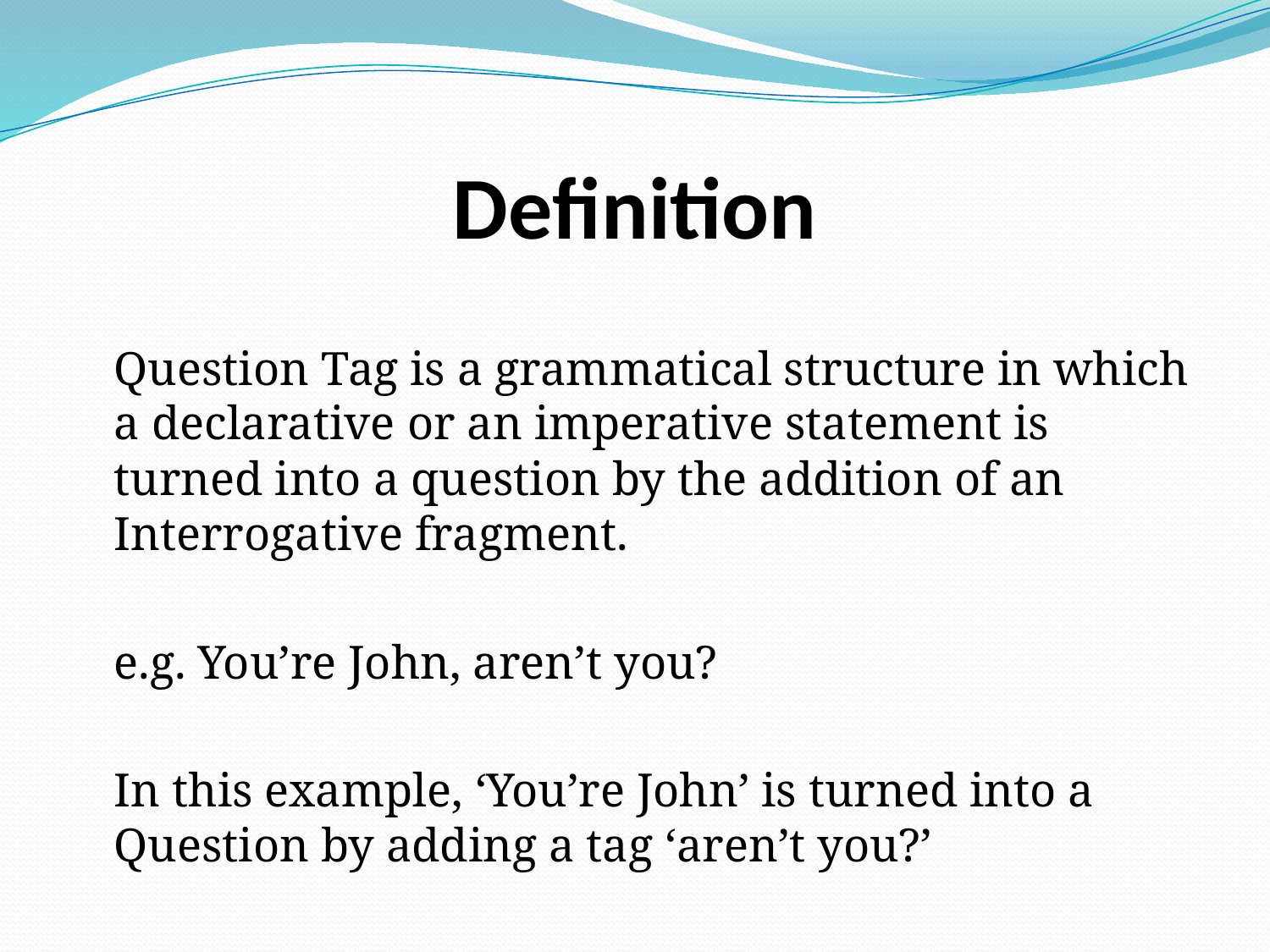

# Definition

	Question Tag is a grammatical structure in which a declarative or an imperative statement is turned into a question by the addition of an Interrogative fragment.

	e.g. You’re John, aren’t you?

	In this example, ‘You’re John’ is turned into a Question by adding a tag ‘aren’t you?’